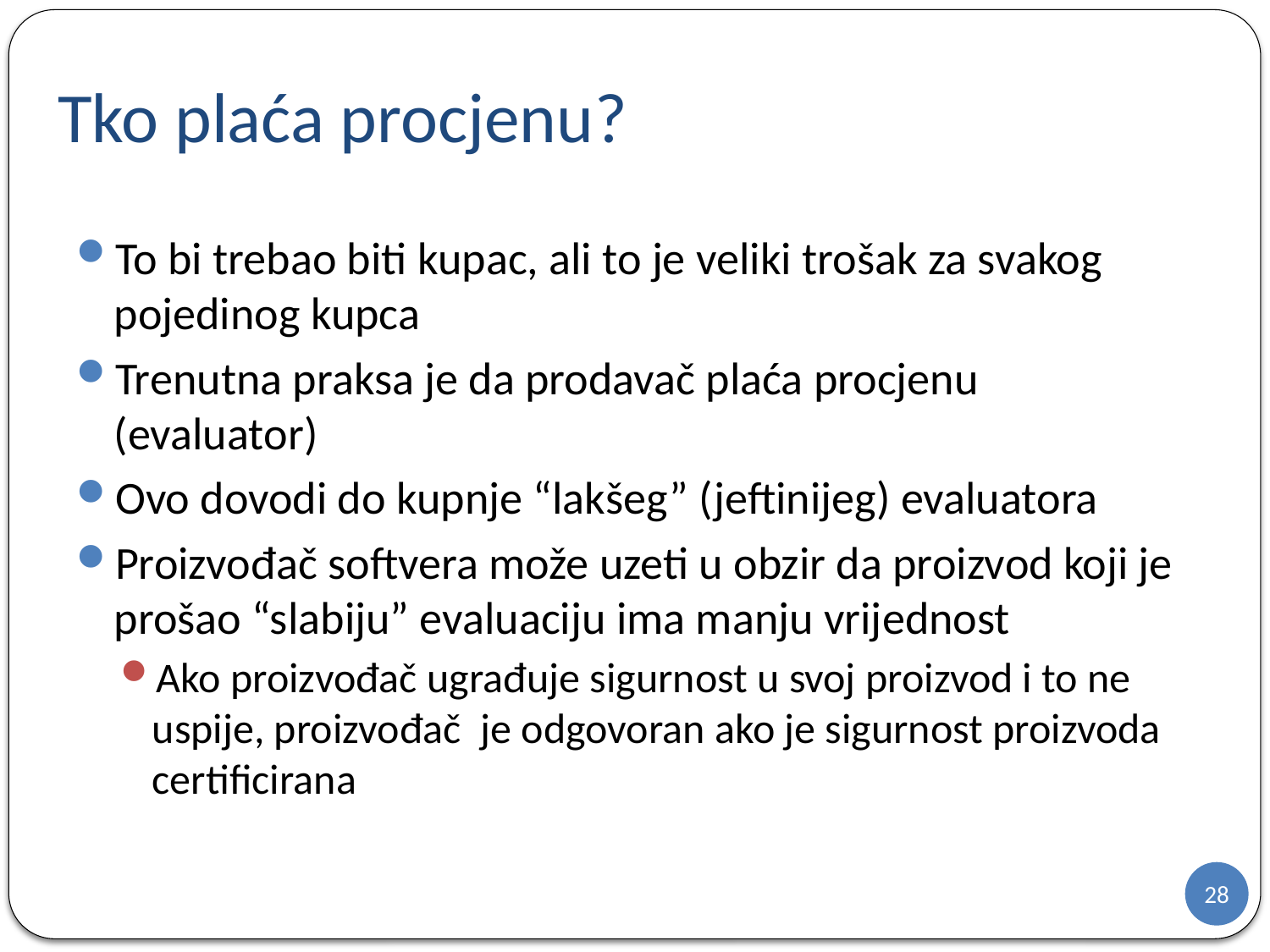

# Tko plaća procjenu?
To bi trebao biti kupac, ali to je veliki trošak za svakog pojedinog kupca
Trenutna praksa je da prodavač plaća procjenu (evaluator)
Ovo dovodi do kupnje “lakšeg” (jeftinijeg) evaluatora
Proizvođač softvera može uzeti u obzir da proizvod koji je prošao “slabiju” evaluaciju ima manju vrijednost
Ako proizvođač ugrađuje sigurnost u svoj proizvod i to ne uspije, proizvođač  je odgovoran ako je sigurnost proizvoda certificirana
28